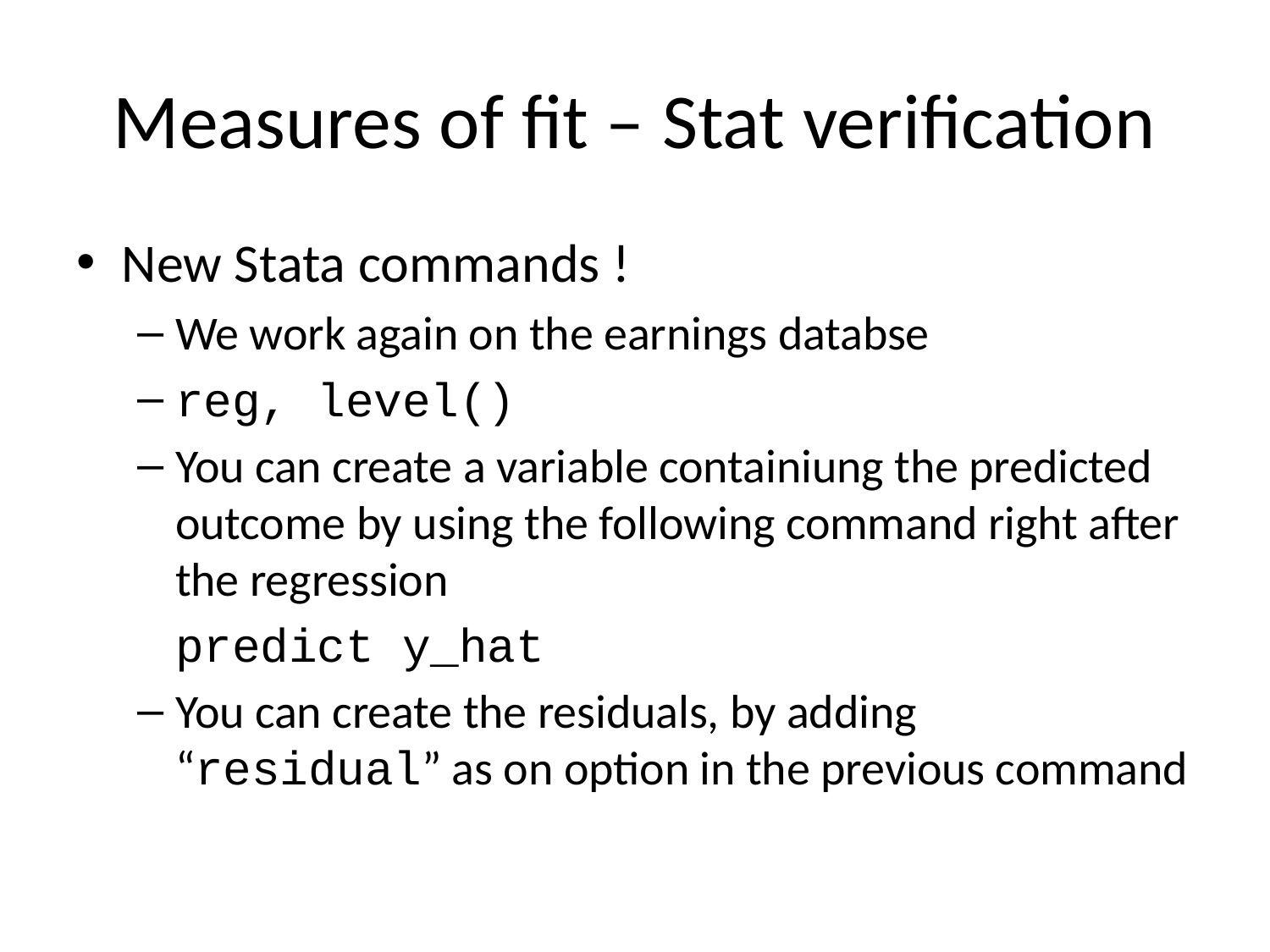

# Measures of fit – Stat verification
New Stata commands !
We work again on the earnings databse
reg, level()
You can create a variable containiung the predicted outcome by using the following command right after the regression
		predict y_hat
You can create the residuals, by adding “residual” as on option in the previous command